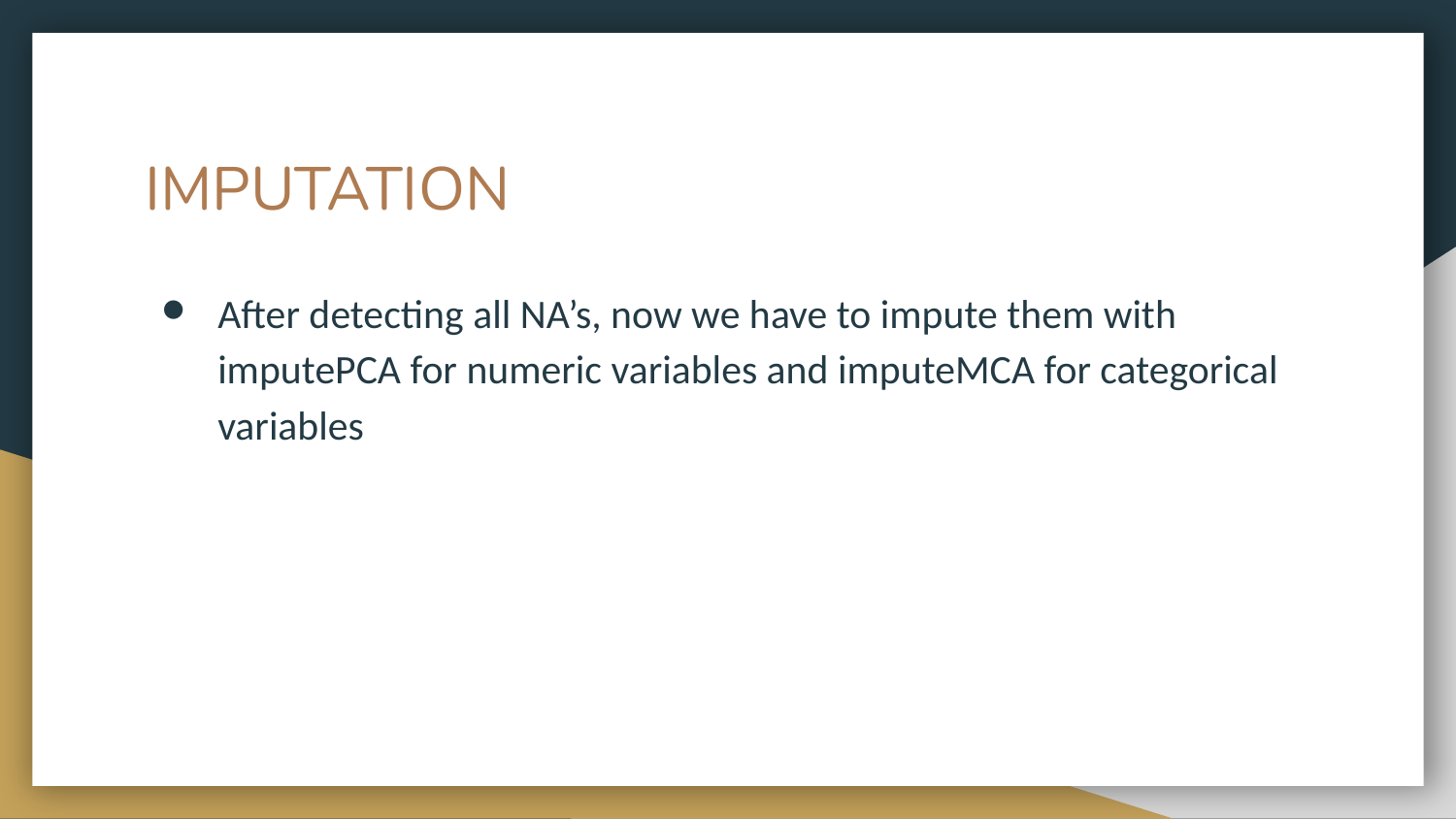

# IMPUTATION
After detecting all NA’s, now we have to impute them with imputePCA for numeric variables and imputeMCA for categorical variables